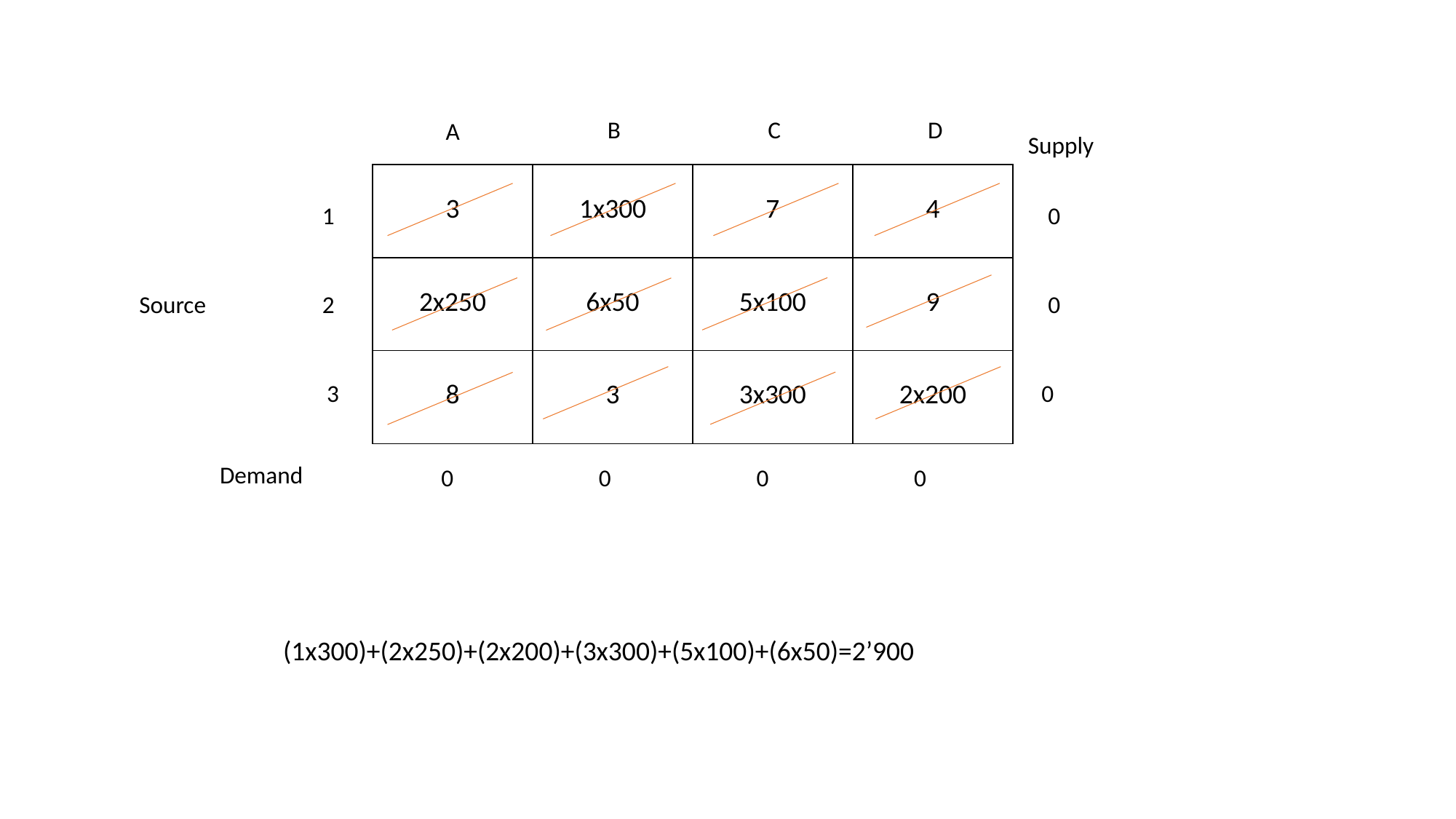

D
C
B
A
Supply
| 3 | 1x300 | 7 | 4 |
| --- | --- | --- | --- |
| 2x250 | 6x50 | 5x100 | 9 |
| 8 | 3 | 3x300 | 2x200 |
1
0
 Source
2
0
3
0
Demand
0
0
0
0
(1x300)+(2x250)+(2x200)+(3x300)+(5x100)+(6x50)=2’900